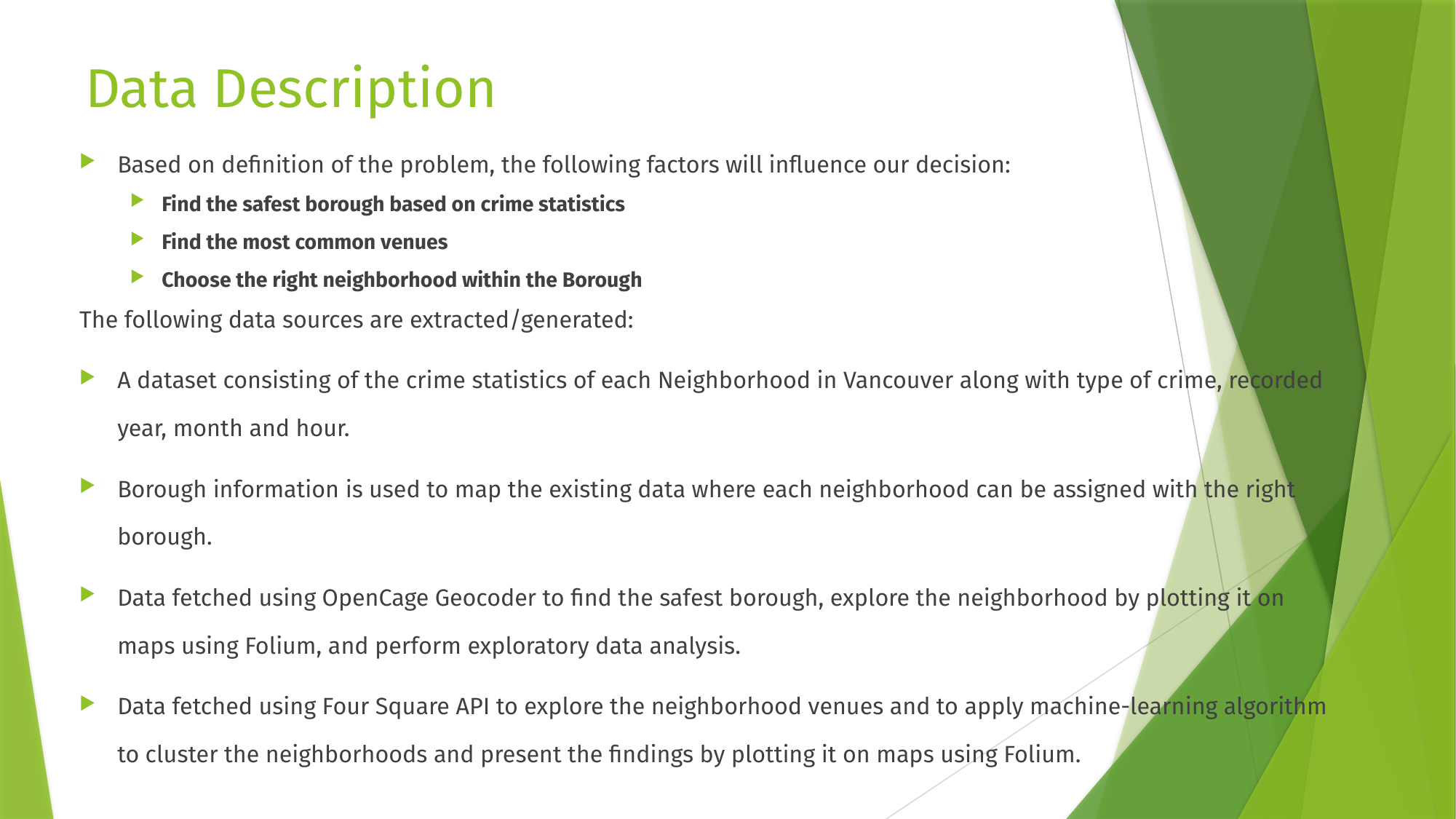

# Data Description
Based on definition of the problem, the following factors will influence our decision:
Find the safest borough based on crime statistics
Find the most common venues
Choose the right neighborhood within the Borough
The following data sources are extracted/generated:
A dataset consisting of the crime statistics of each Neighborhood in Vancouver along with type of crime, recorded year, month and hour.
Borough information is used to map the existing data where each neighborhood can be assigned with the right borough.
Data fetched using OpenCage Geocoder to find the safest borough, explore the neighborhood by plotting it on maps using Folium, and perform exploratory data analysis.
Data fetched using Four Square API to explore the neighborhood venues and to apply machine-learning algorithm to cluster the neighborhoods and present the findings by plotting it on maps using Folium.